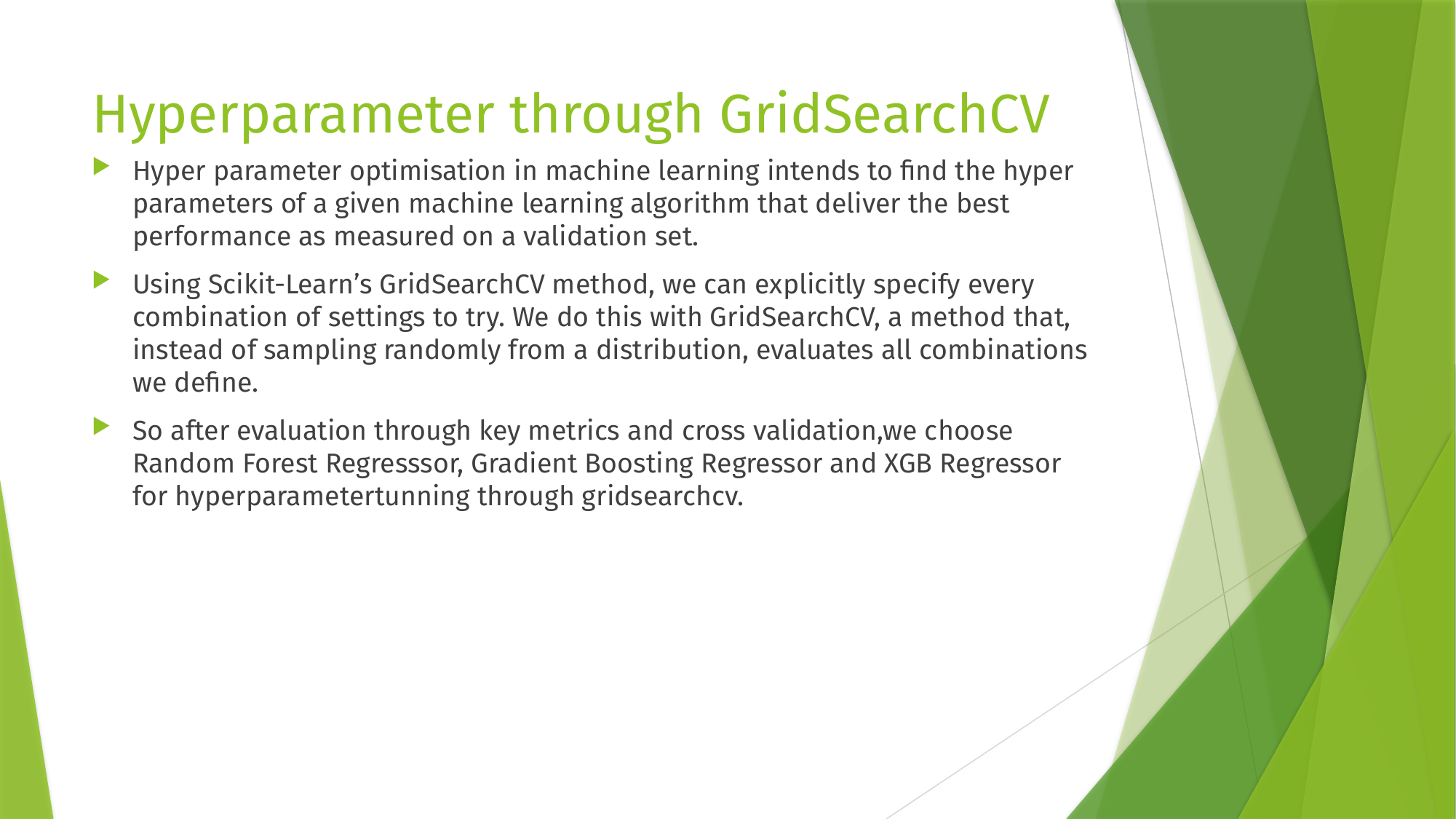

# Hyperparameter through GridSearchCV
Hyper parameter optimisation in machine learning intends to find the hyper parameters of a given machine learning algorithm that deliver the best performance as measured on a validation set.
Using Scikit-Learn’s GridSearchCV method, we can explicitly specify every combination of settings to try. We do this with GridSearchCV, a method that, instead of sampling randomly from a distribution, evaluates all combinations we define.
So after evaluation through key metrics and cross validation,we choose Random Forest Regresssor, Gradient Boosting Regressor and XGB Regressor for hyperparametertunning through gridsearchcv.